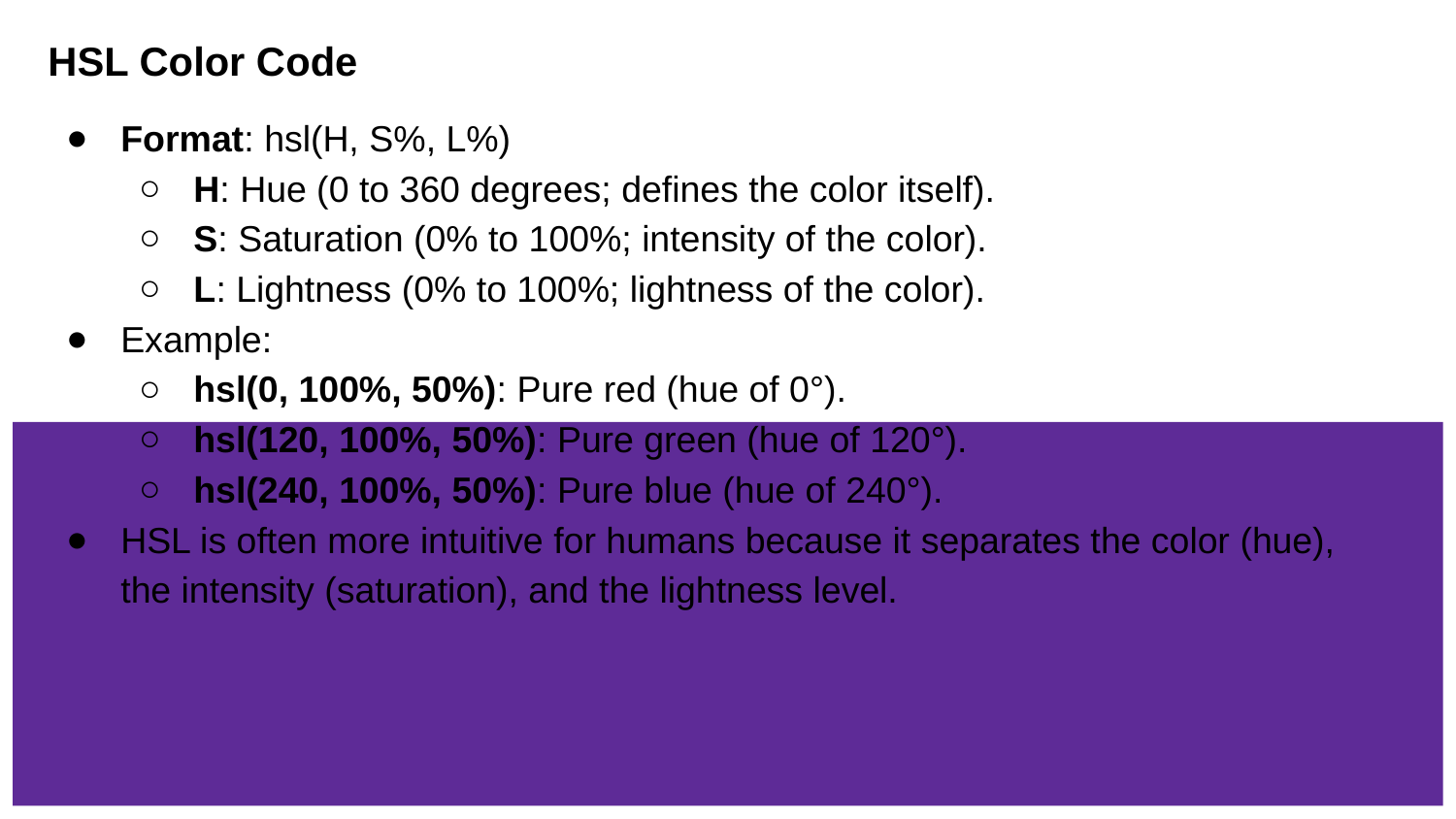

HSL Color Code
Format: hsl(H, S%, L%)
H: Hue (0 to 360 degrees; defines the color itself).
S: Saturation (0% to 100%; intensity of the color).
L: Lightness (0% to 100%; lightness of the color).
Example:
hsl(0, 100%, 50%): Pure red (hue of 0°).
hsl(120, 100%, 50%): Pure green (hue of 120°).
hsl(240, 100%, 50%): Pure blue (hue of 240°).
HSL is often more intuitive for humans because it separates the color (hue), the intensity (saturation), and the lightness level.